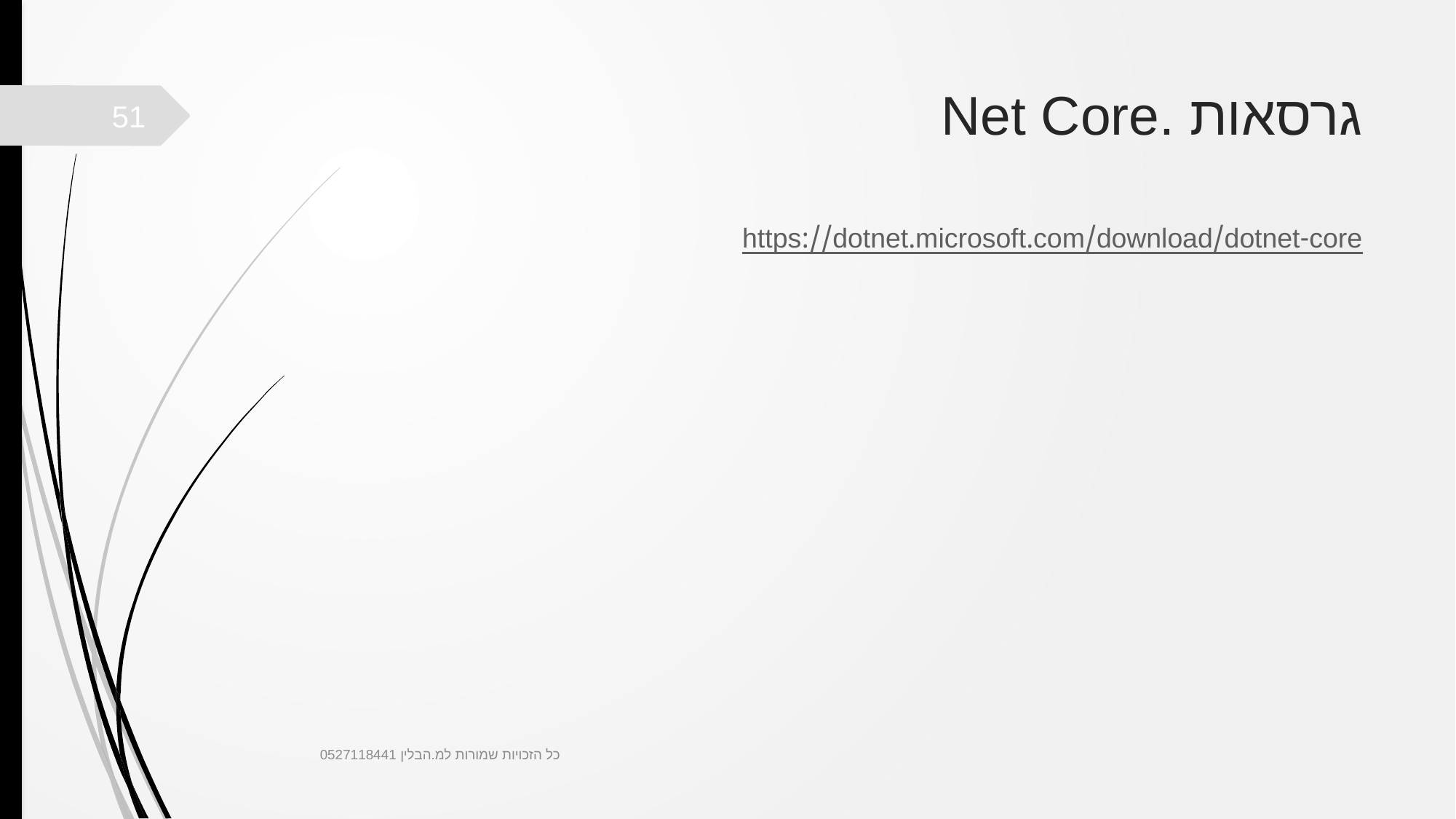

# גרסאות .Net Core
51
https://dotnet.microsoft.com/download/dotnet-core

כל הזכויות שמורות למ.הבלין 0527118441